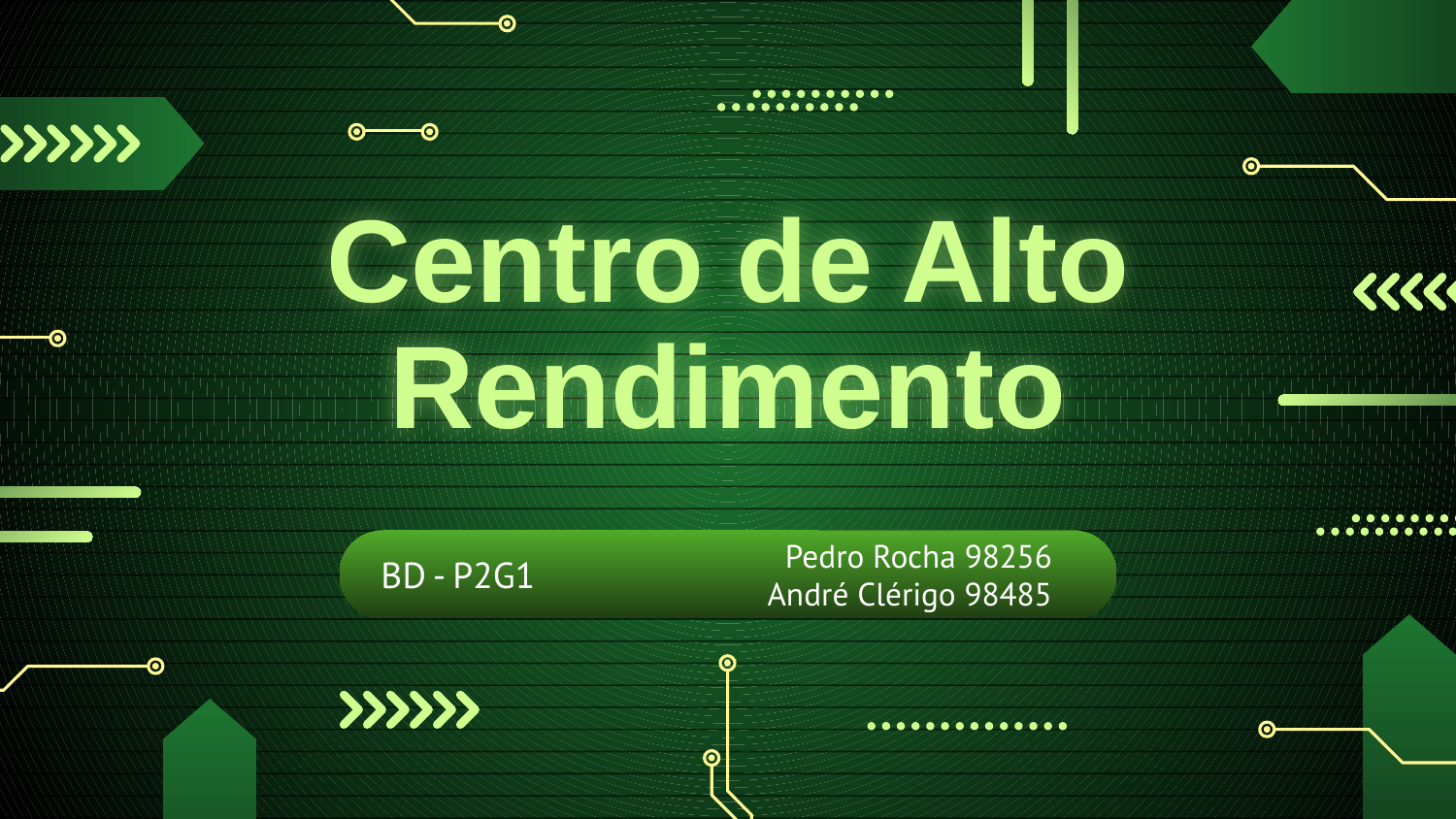

# Centro de Alto Rendimento

Pedro Rocha 98256
André Clérigo 98485
BD - P2G1